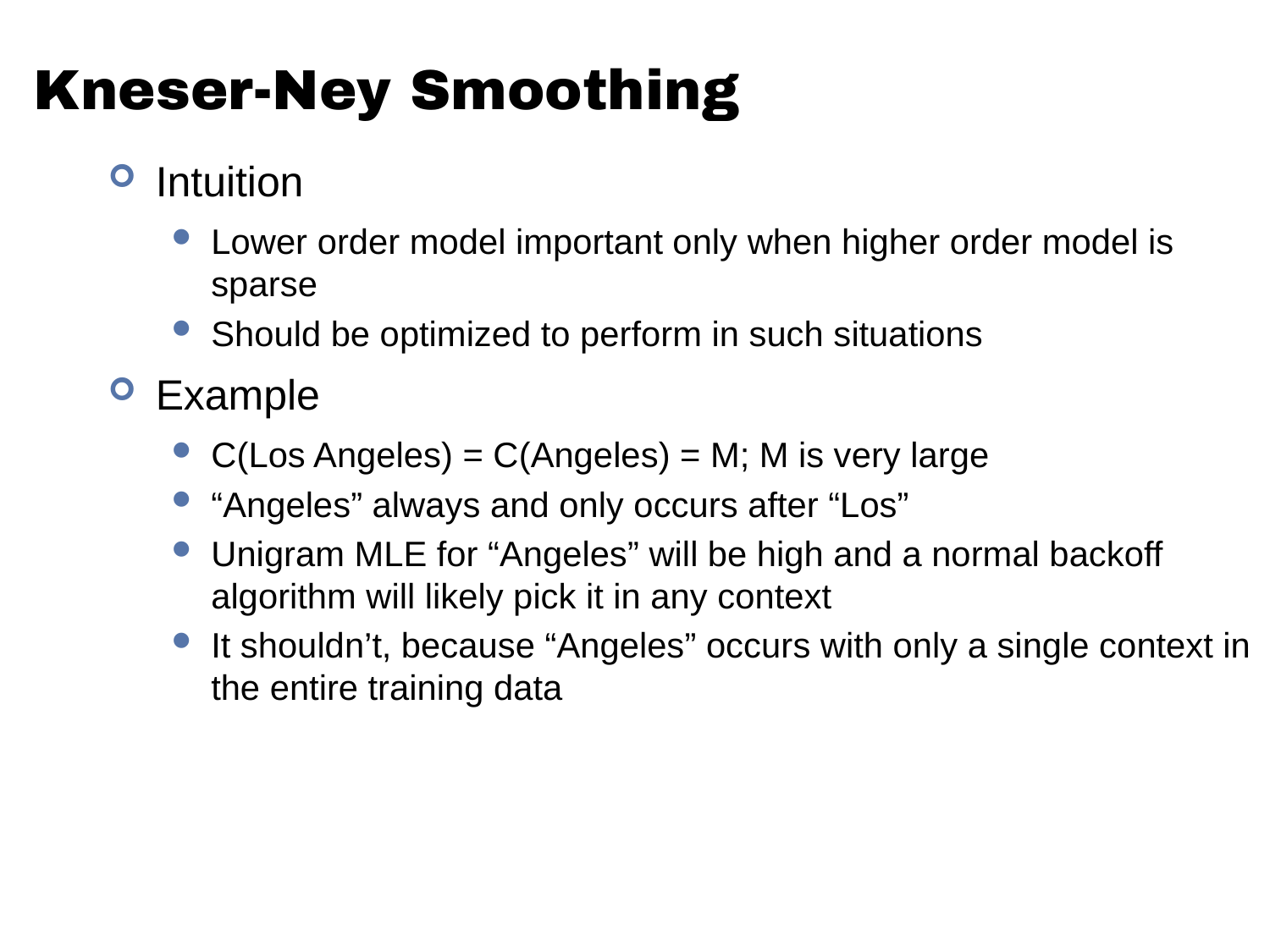

# Kneser-Ney Smoothing
Intuition
Lower order model important only when higher order model is sparse
Should be optimized to perform in such situations
Example
C(Los Angeles) = C(Angeles) = M; M is very large
“Angeles” always and only occurs after “Los”
Unigram MLE for “Angeles” will be high and a normal backoff algorithm will likely pick it in any context
It shouldn’t, because “Angeles” occurs with only a single context in the entire training data